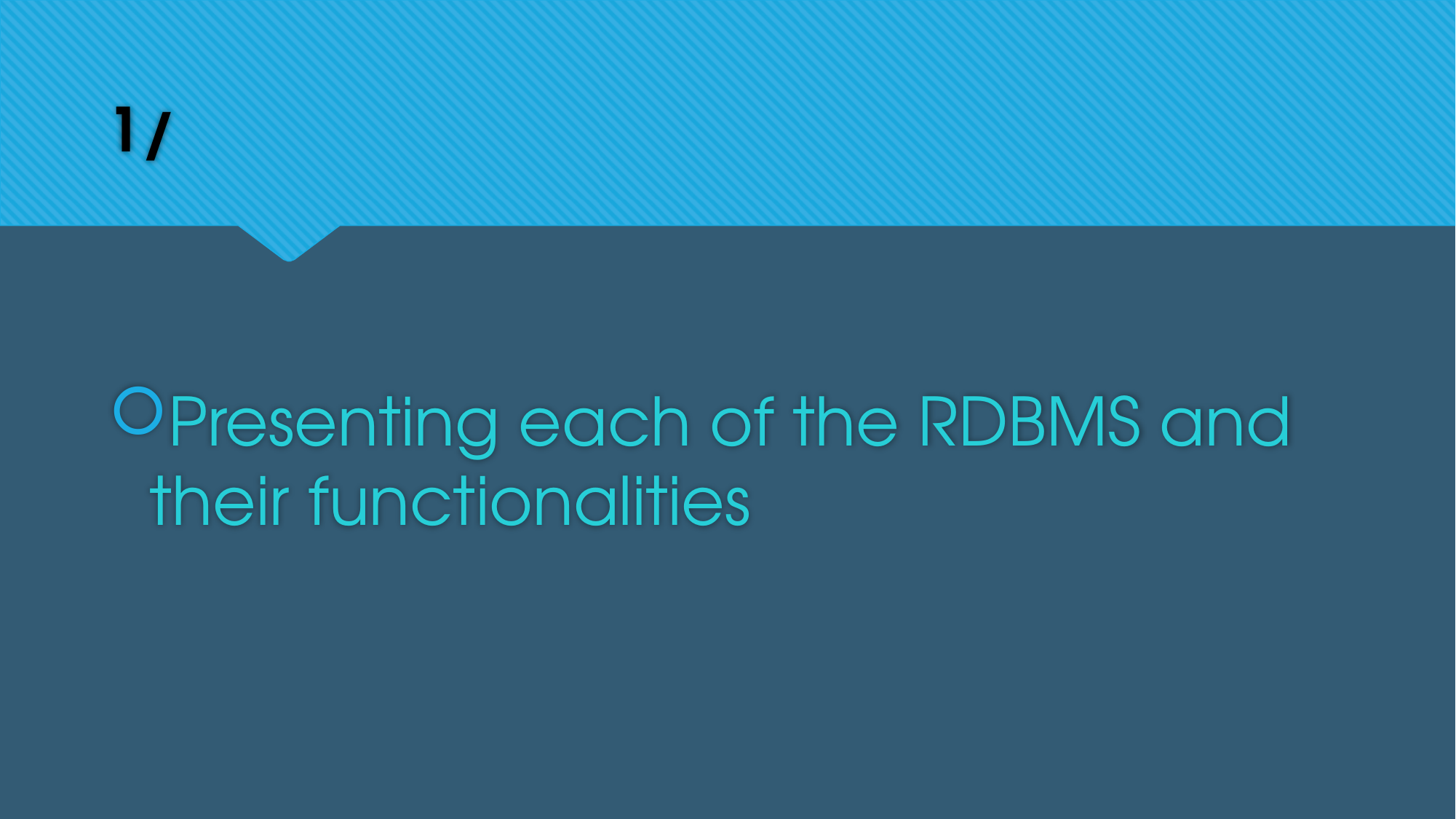

# 1/
Presenting each of the RDBMS and their functionalities